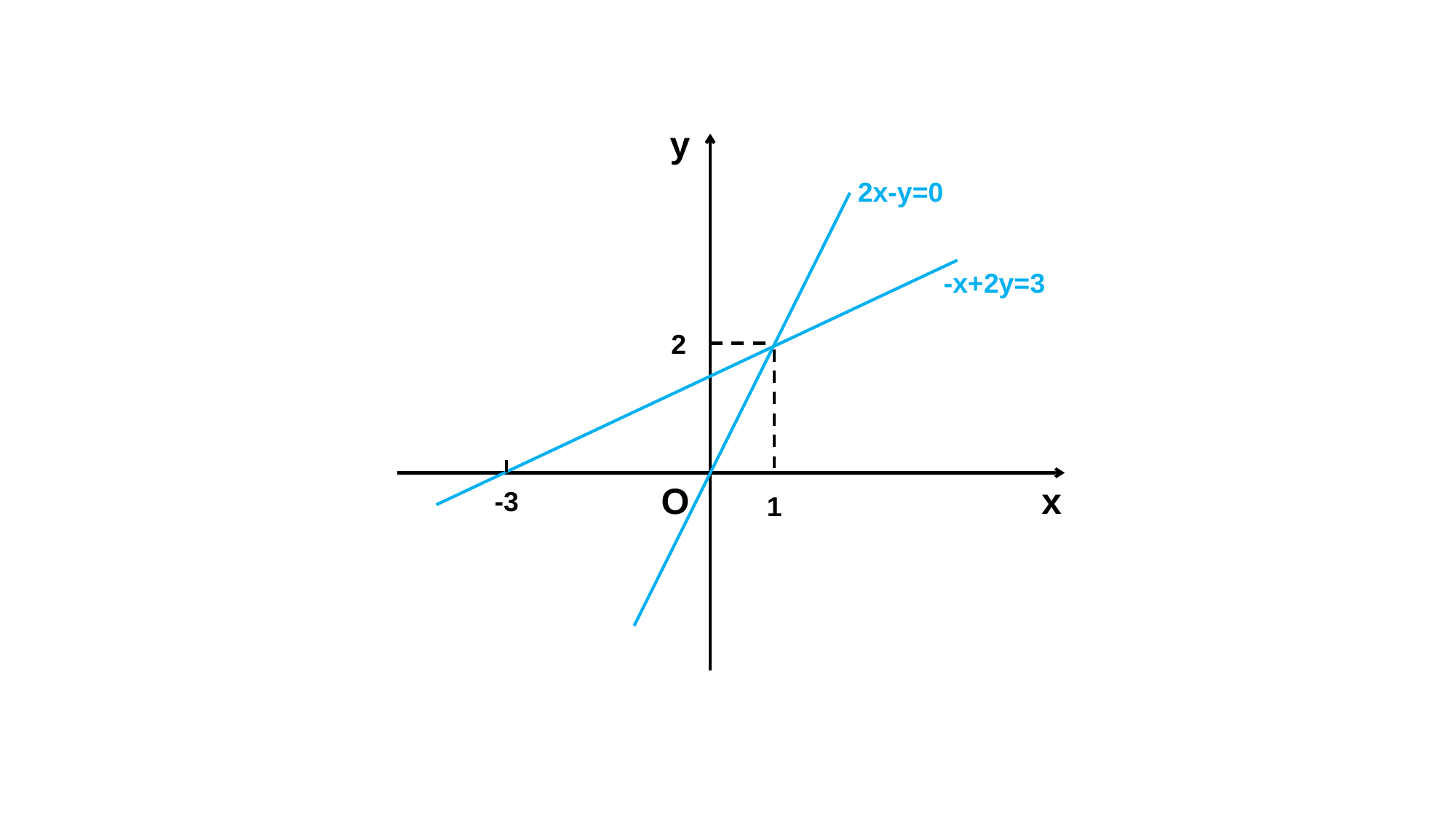

y
2x-y=0
-x+2y=3
2
O
x
-3
1